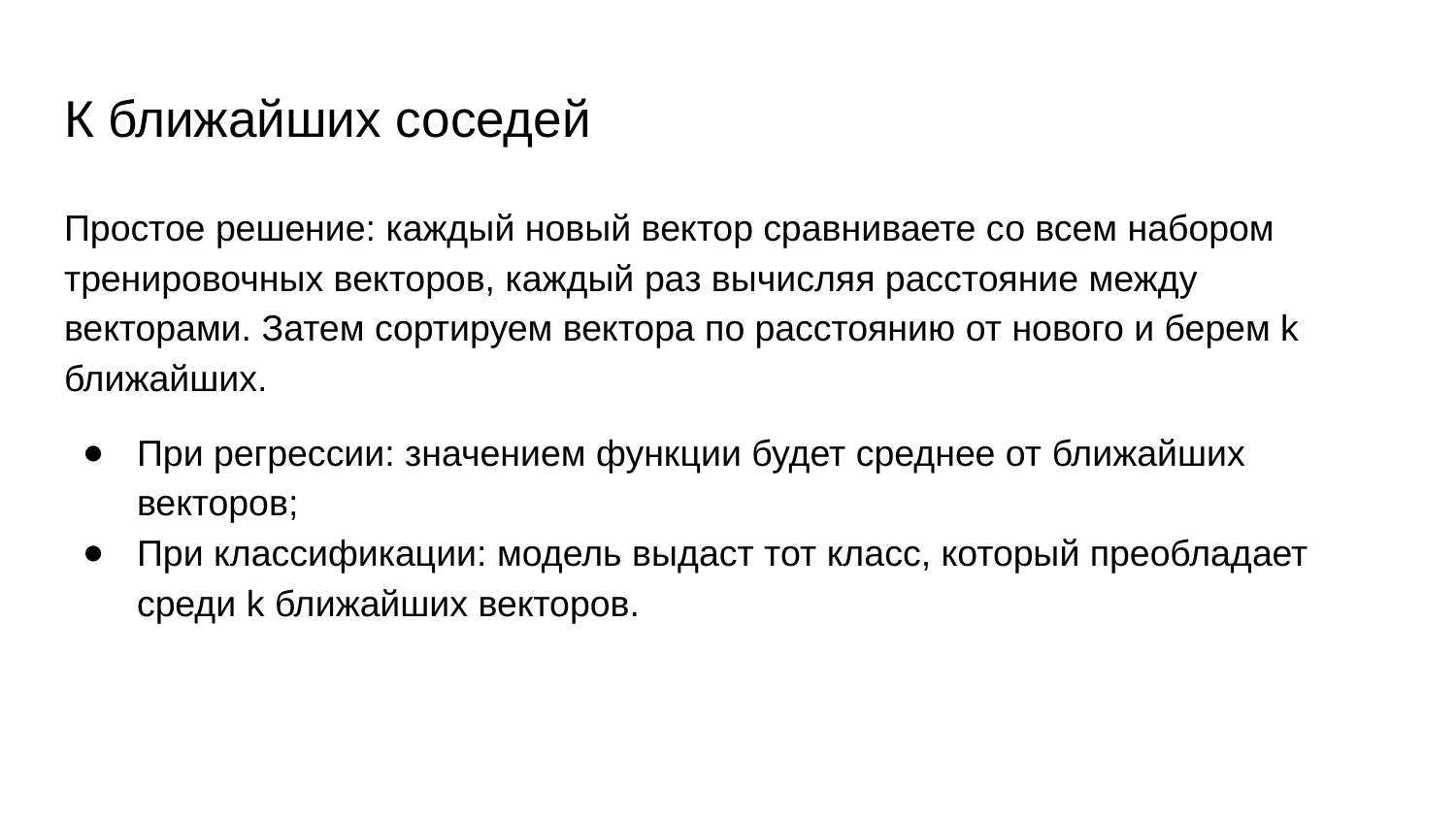

# К ближайших соседей
Простое решение: каждый новый вектор сравниваете со всем набором тренировочных векторов, каждый раз вычисляя расстояние между векторами. Затем сортируем вектора по расстоянию от нового и берем k ближайших.
При регрессии: значением функции будет среднее от ближайших векторов;
При классификации: модель выдаст тот класс, который преобладает среди k ближайших векторов.